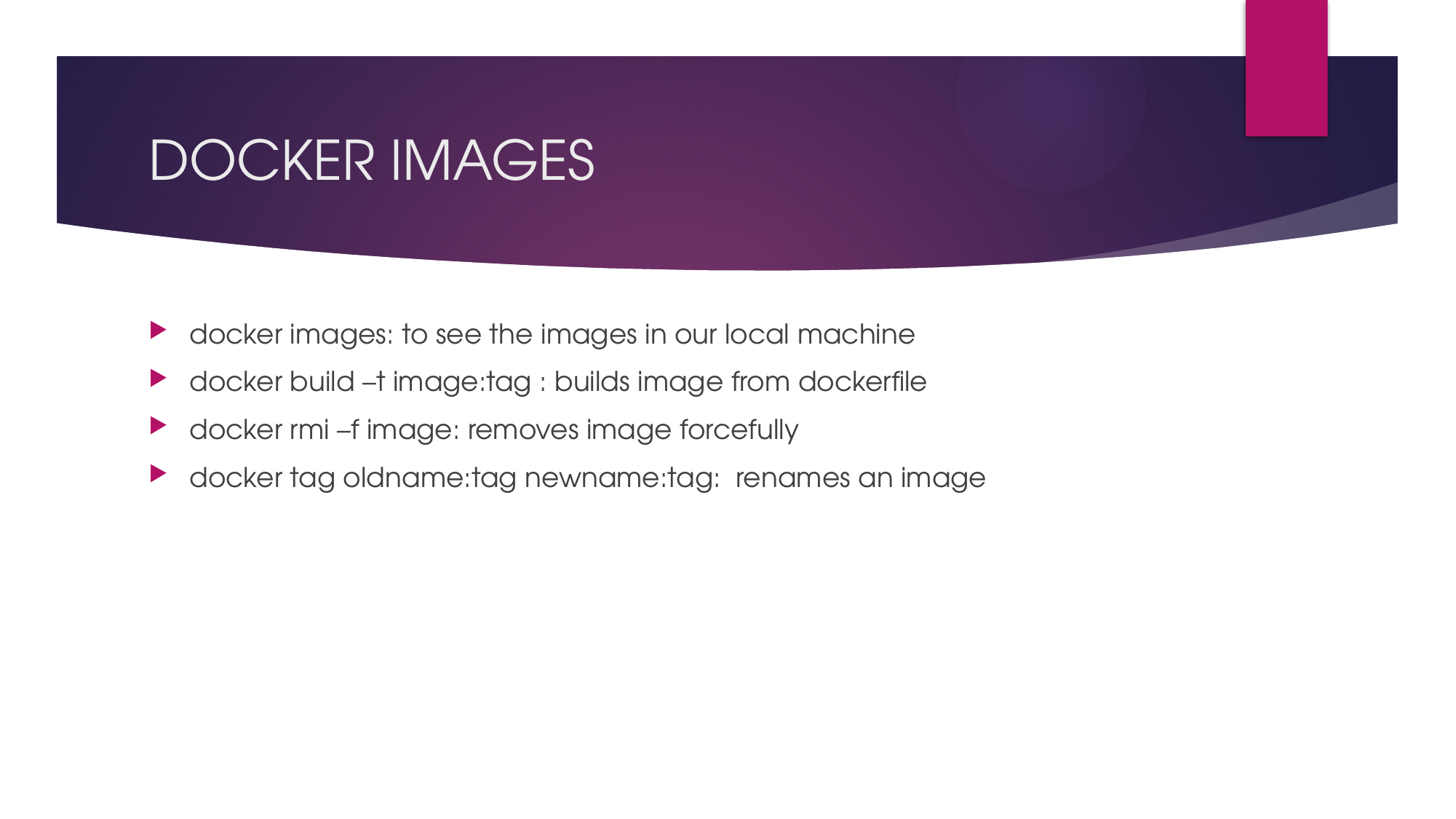

# DOCKER IMAGES
docker images: to see the images in our local machine
docker build –t image:tag : builds image from dockerfile
docker rmi –f image: removes image forcefully
docker tag oldname:tag newname:tag:  renames an image